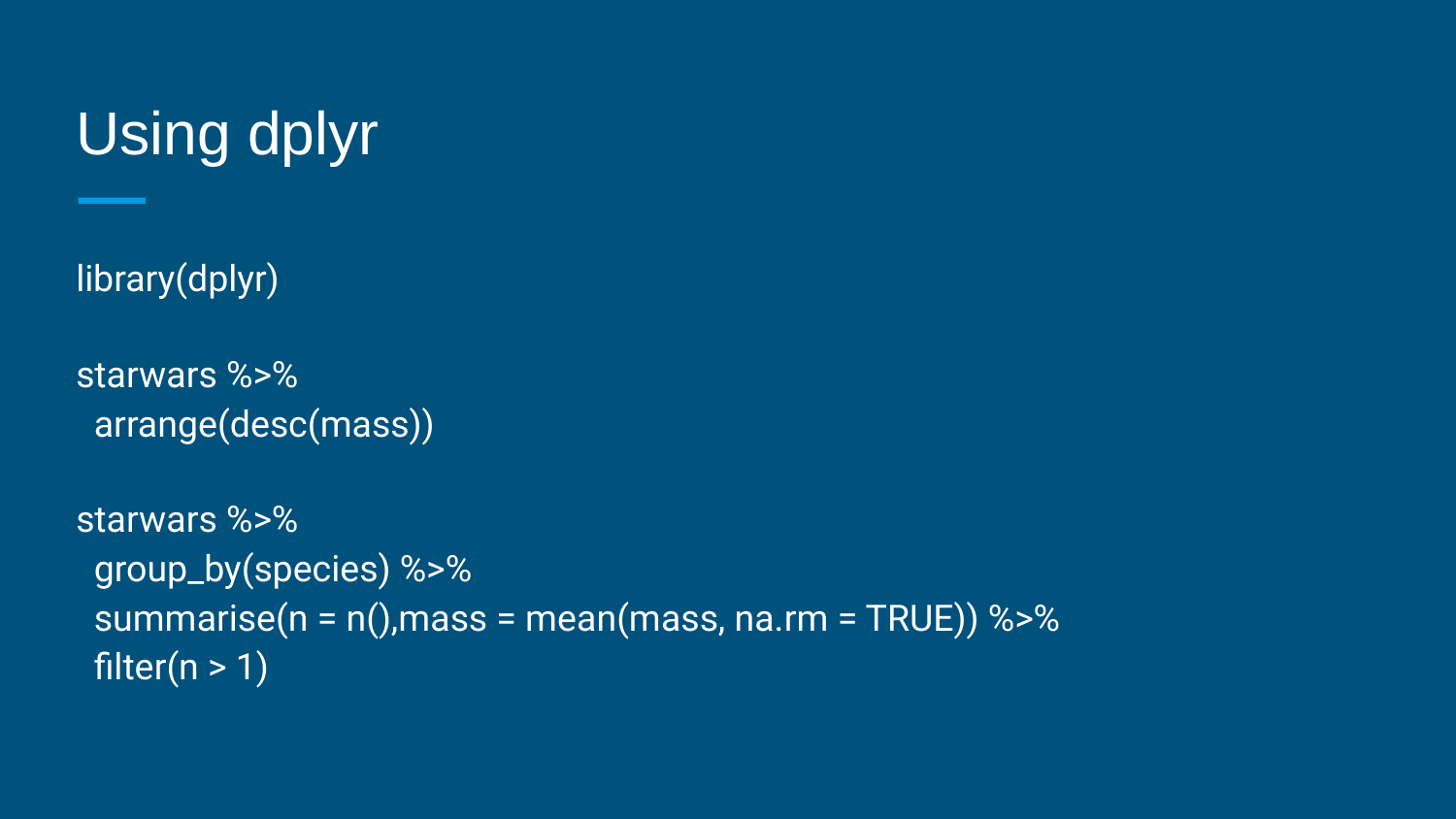

Using dplyr
library(dplyr)

starwars %>%
  arrange(desc(mass))

starwars %>%
  group_by(species) %>%
  summarise(n = n(),mass = mean(mass, na.rm = TRUE)) %>%
  filter(n > 1)